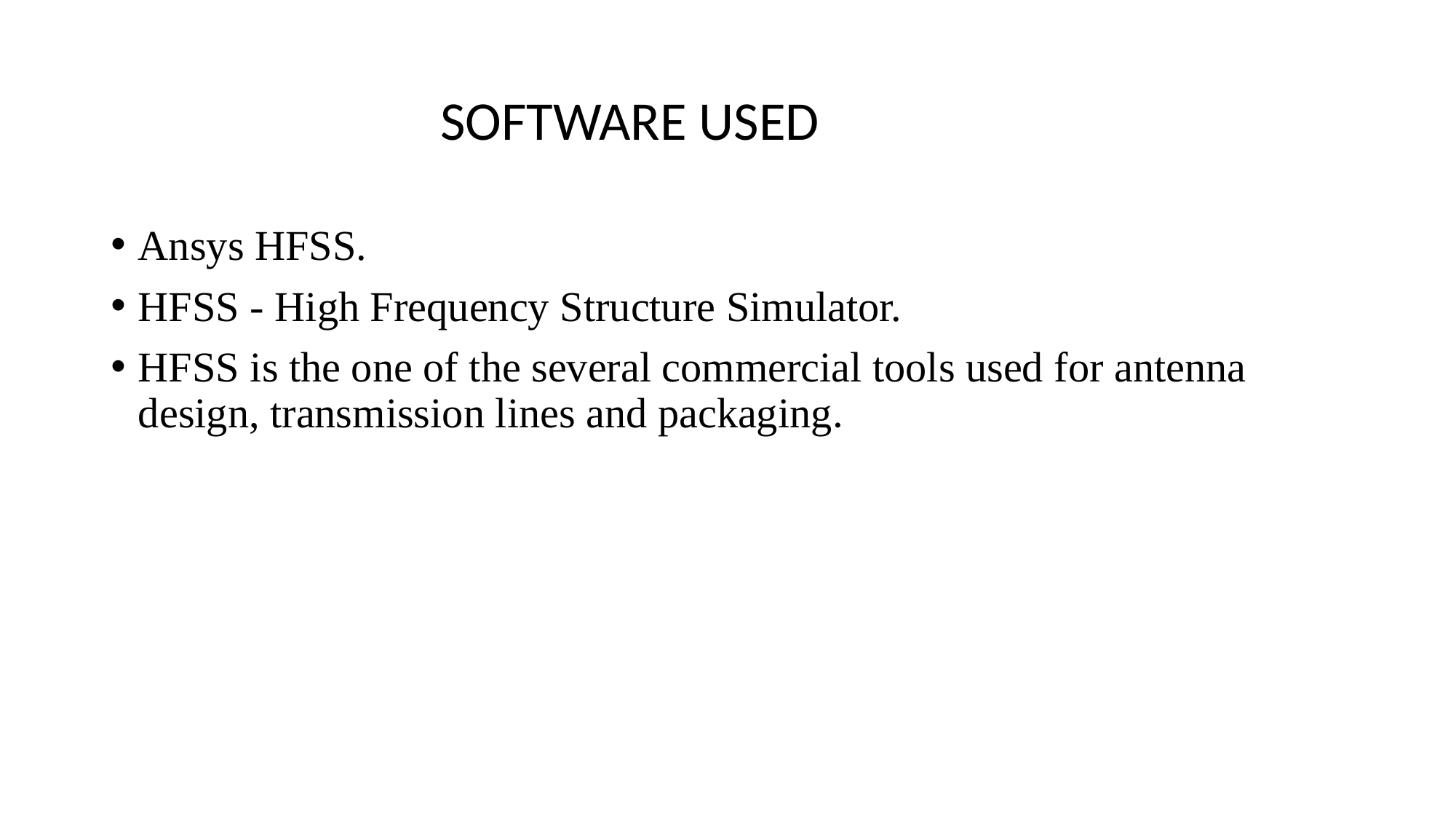

# SOFTWARE USED
Ansys HFSS.
HFSS - High Frequency Structure Simulator.
HFSS is the one of the several commercial tools used for antenna design, transmission lines and packaging.